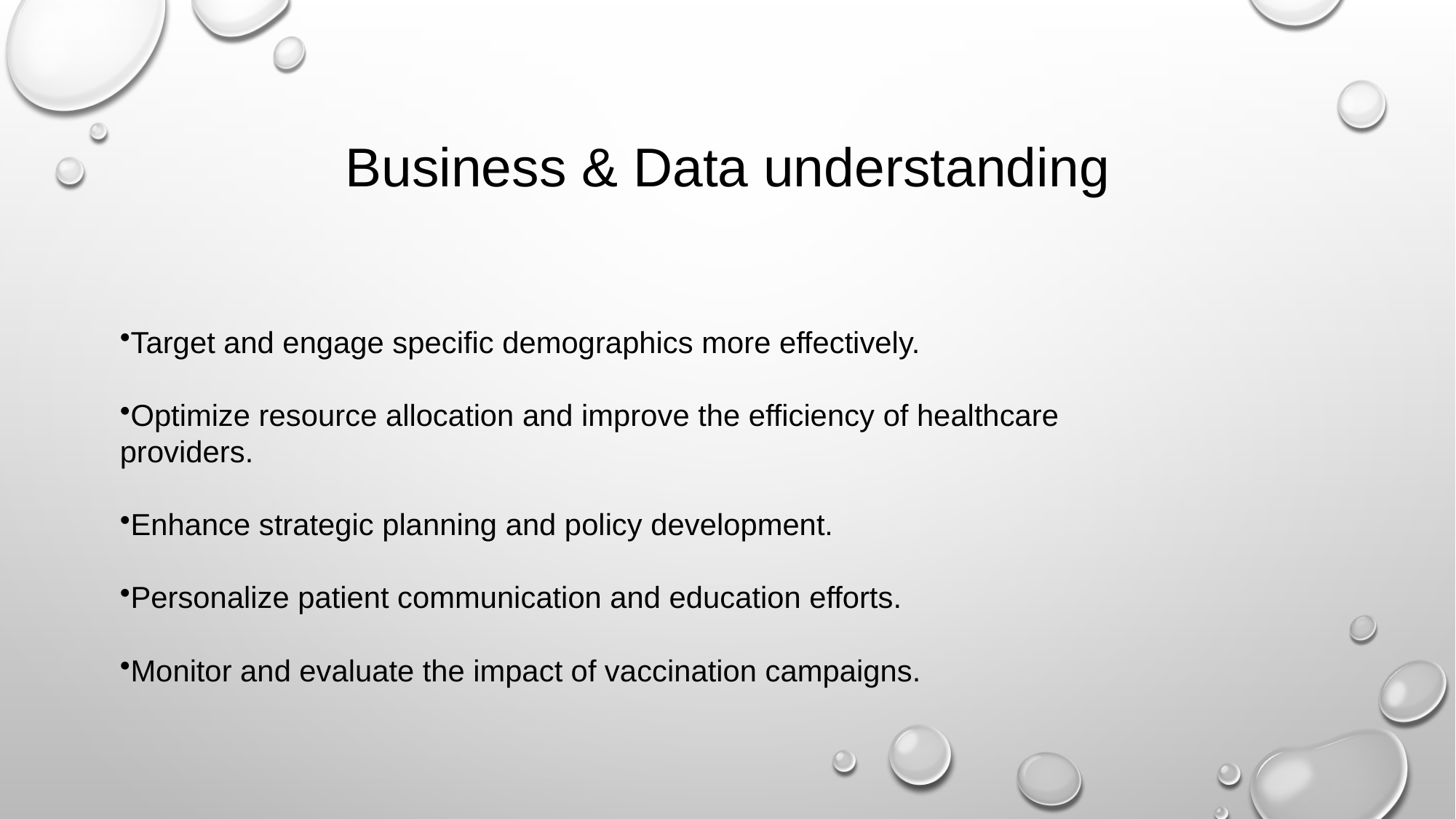

# Business & Data understanding

Target and engage specific demographics more effectively.

Optimize resource allocation and improve the efficiency of healthcare providers.

Enhance strategic planning and policy development.

Personalize patient communication and education efforts.

Monitor and evaluate the impact of vaccination campaigns.